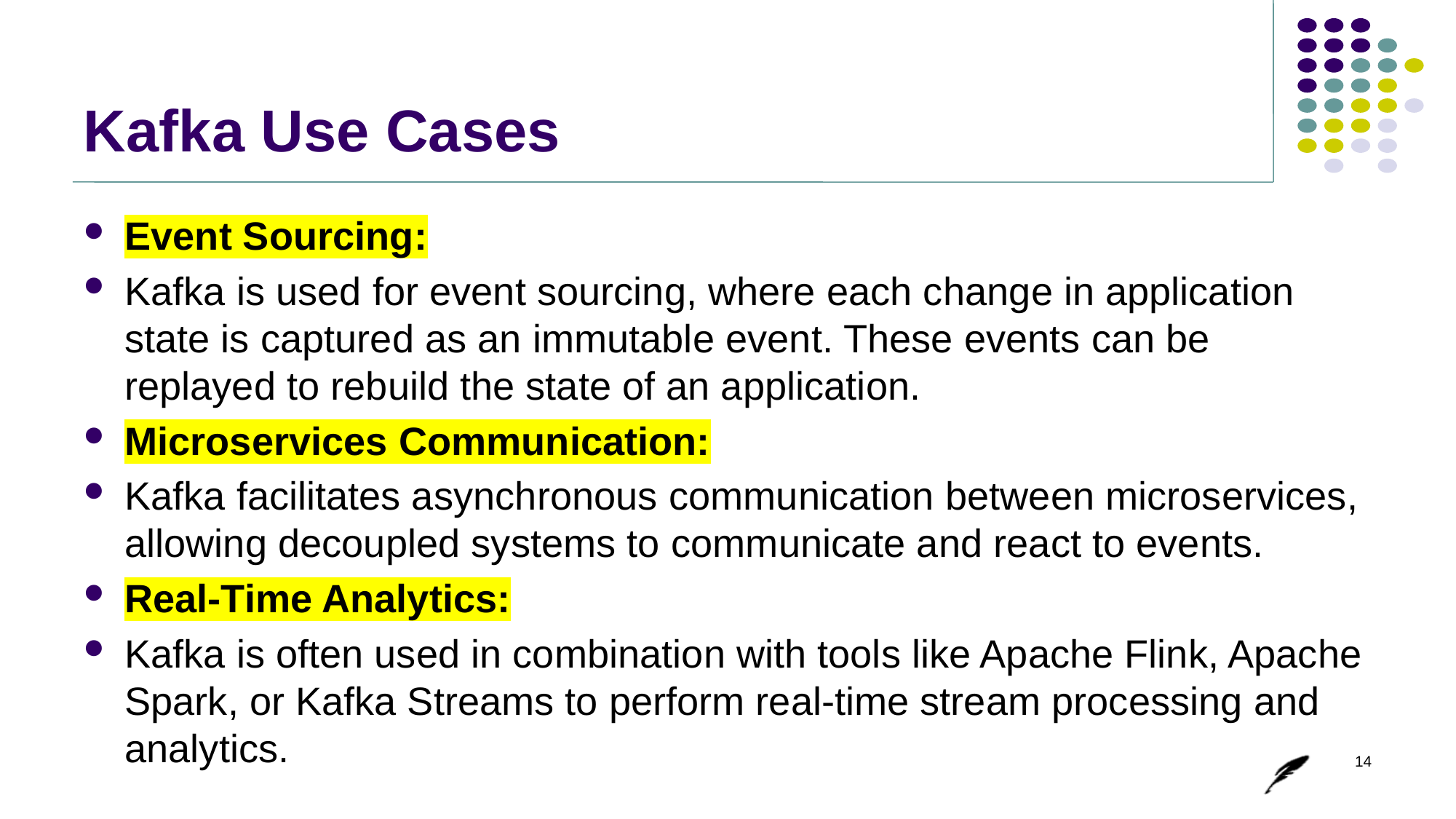

# Kafka Use Cases
Event Sourcing:
Kafka is used for event sourcing, where each change in application state is captured as an immutable event. These events can be replayed to rebuild the state of an application.
Microservices Communication:
Kafka facilitates asynchronous communication between microservices, allowing decoupled systems to communicate and react to events.
Real-Time Analytics:
Kafka is often used in combination with tools like Apache Flink, Apache Spark, or Kafka Streams to perform real-time stream processing and analytics.
14